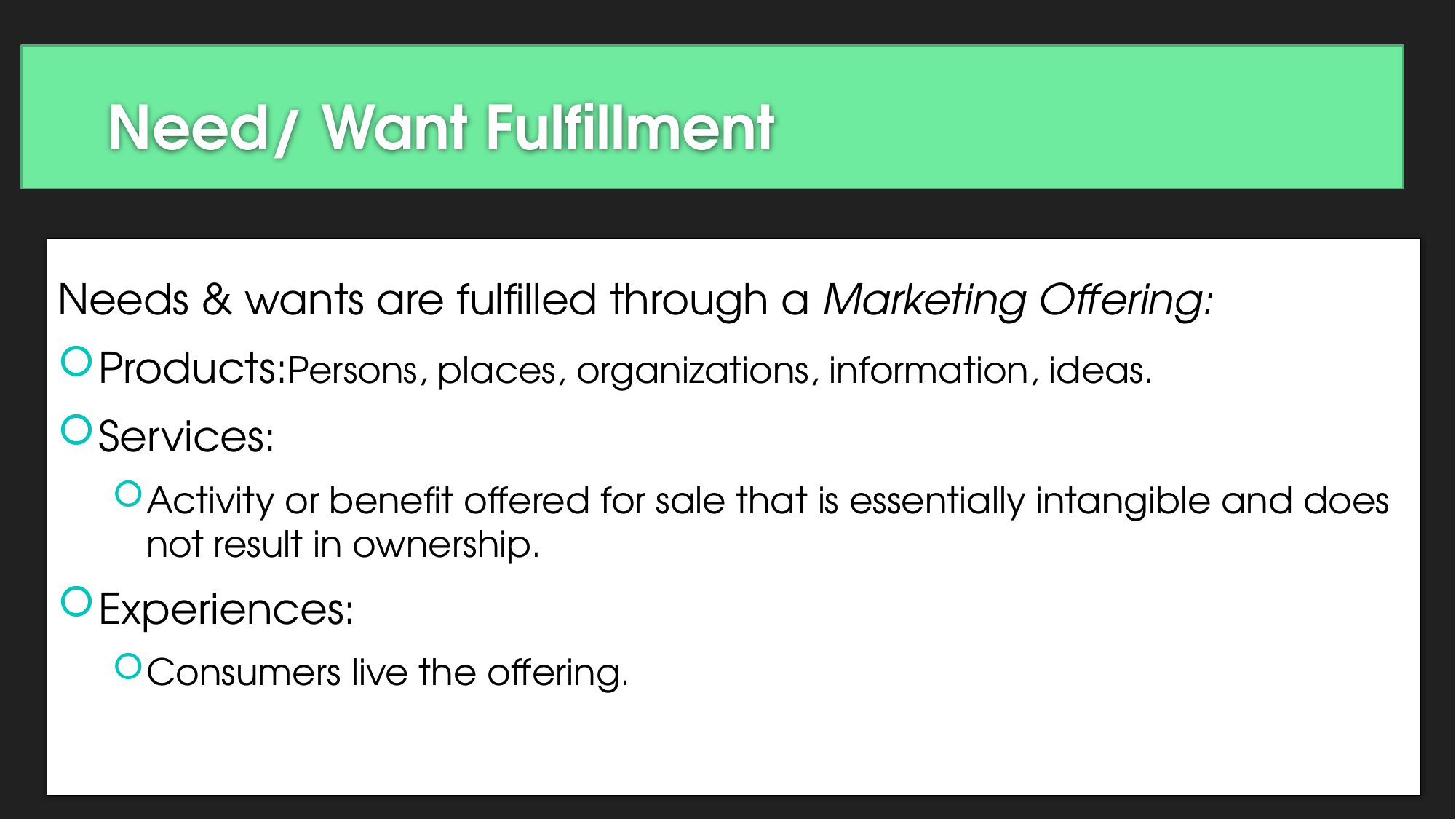

Need/ Want Fulfillment
Needs & wants are fulfilled through a Marketing Offering:
Products:Persons, places, organizations, information, ideas.
Services:
Activity or benefit offered for sale that is essentially intangible and does not result in ownership.
Experiences:
Consumers live the offering.